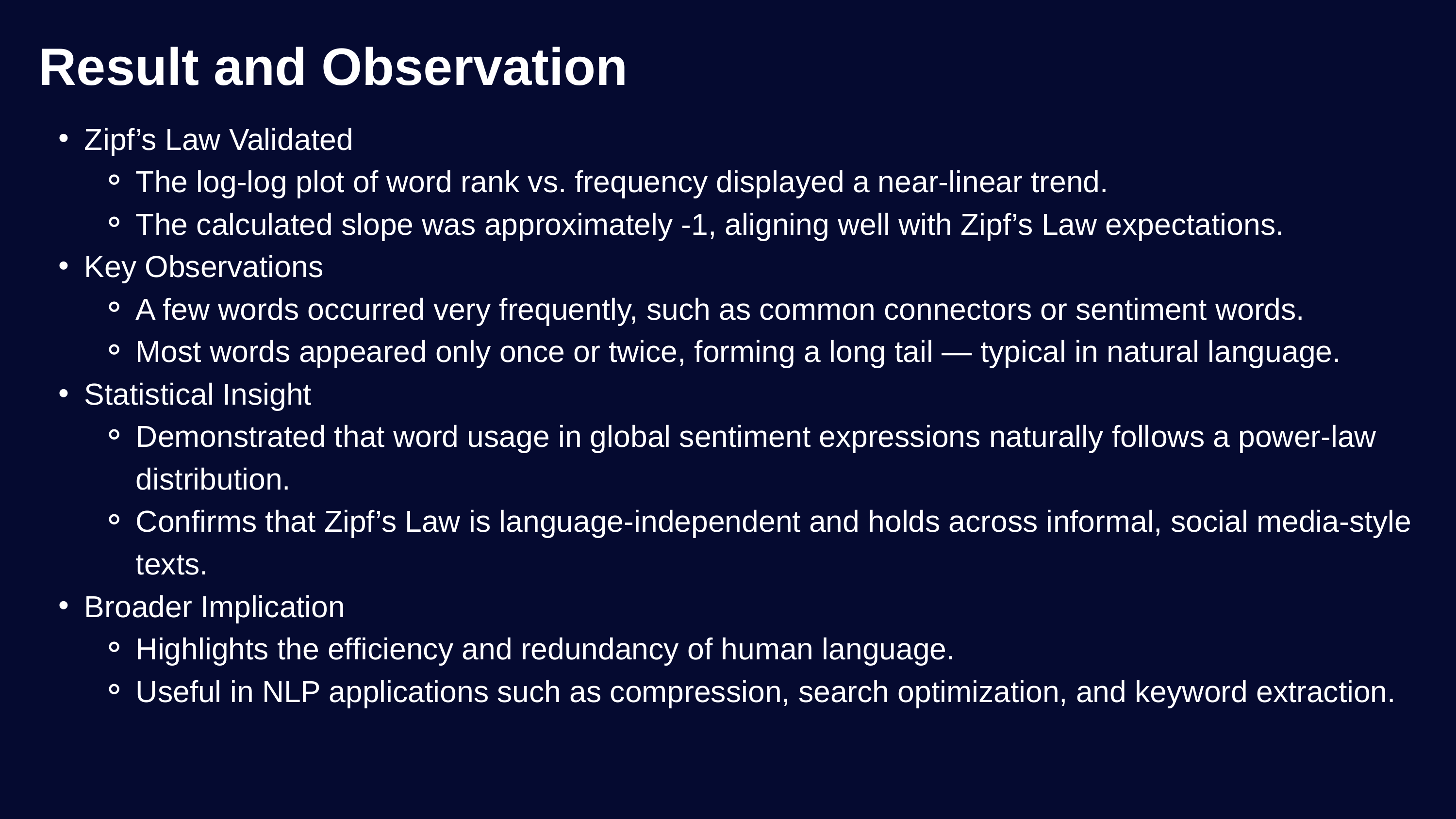

Result and Observation
Zipf’s Law Validated
The log-log plot of word rank vs. frequency displayed a near-linear trend.
The calculated slope was approximately -1, aligning well with Zipf’s Law expectations.
Key Observations
A few words occurred very frequently, such as common connectors or sentiment words.
Most words appeared only once or twice, forming a long tail — typical in natural language.
Statistical Insight
Demonstrated that word usage in global sentiment expressions naturally follows a power-law distribution.
Confirms that Zipf’s Law is language-independent and holds across informal, social media-style texts.
Broader Implication
Highlights the efficiency and redundancy of human language.
Useful in NLP applications such as compression, search optimization, and keyword extraction.